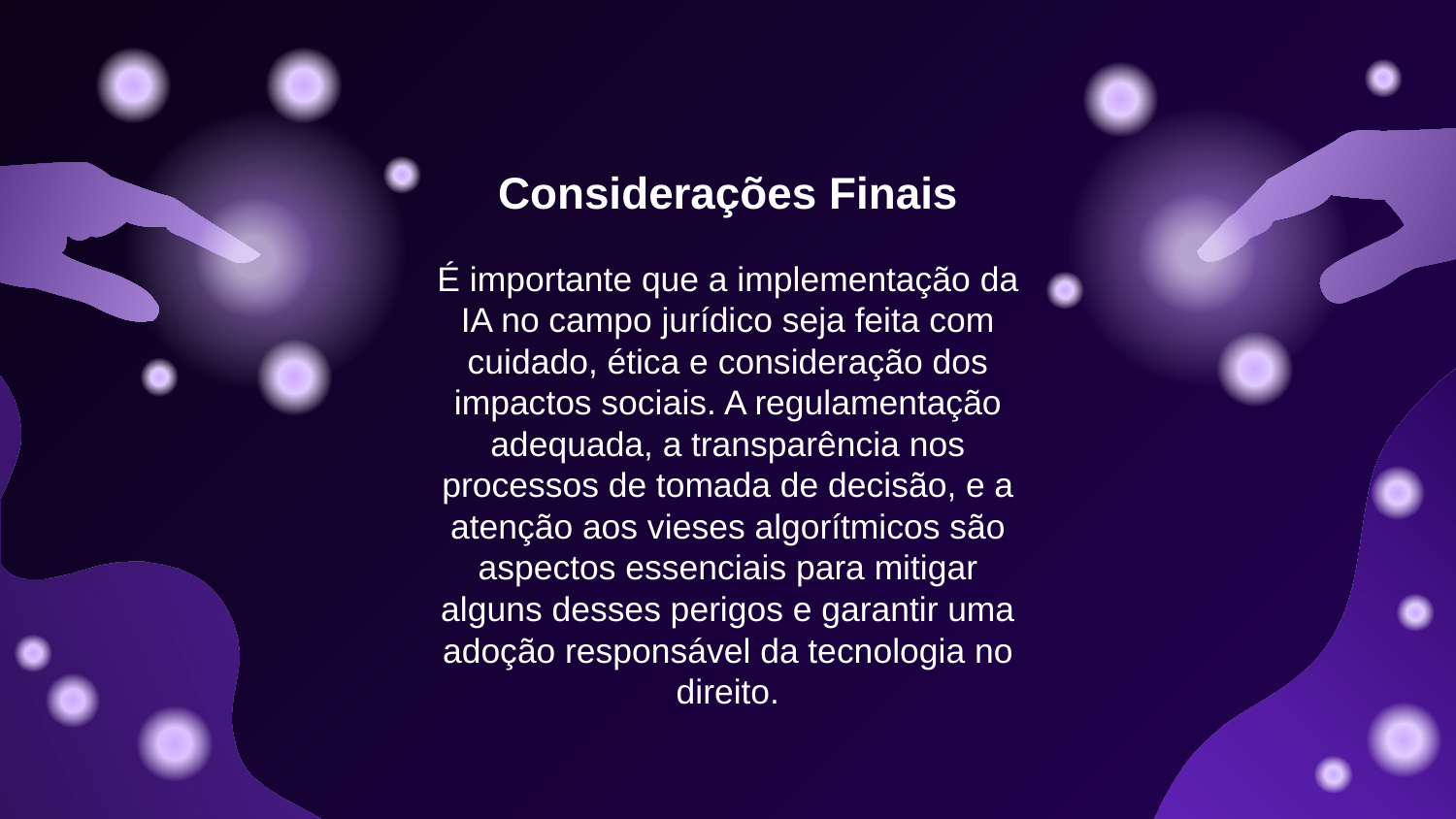

# Considerações Finais
É importante que a implementação da IA no campo jurídico seja feita com cuidado, ética e consideração dos impactos sociais. A regulamentação adequada, a transparência nos processos de tomada de decisão, e a atenção aos vieses algorítmicos são aspectos essenciais para mitigar alguns desses perigos e garantir uma adoção responsável da tecnologia no direito.